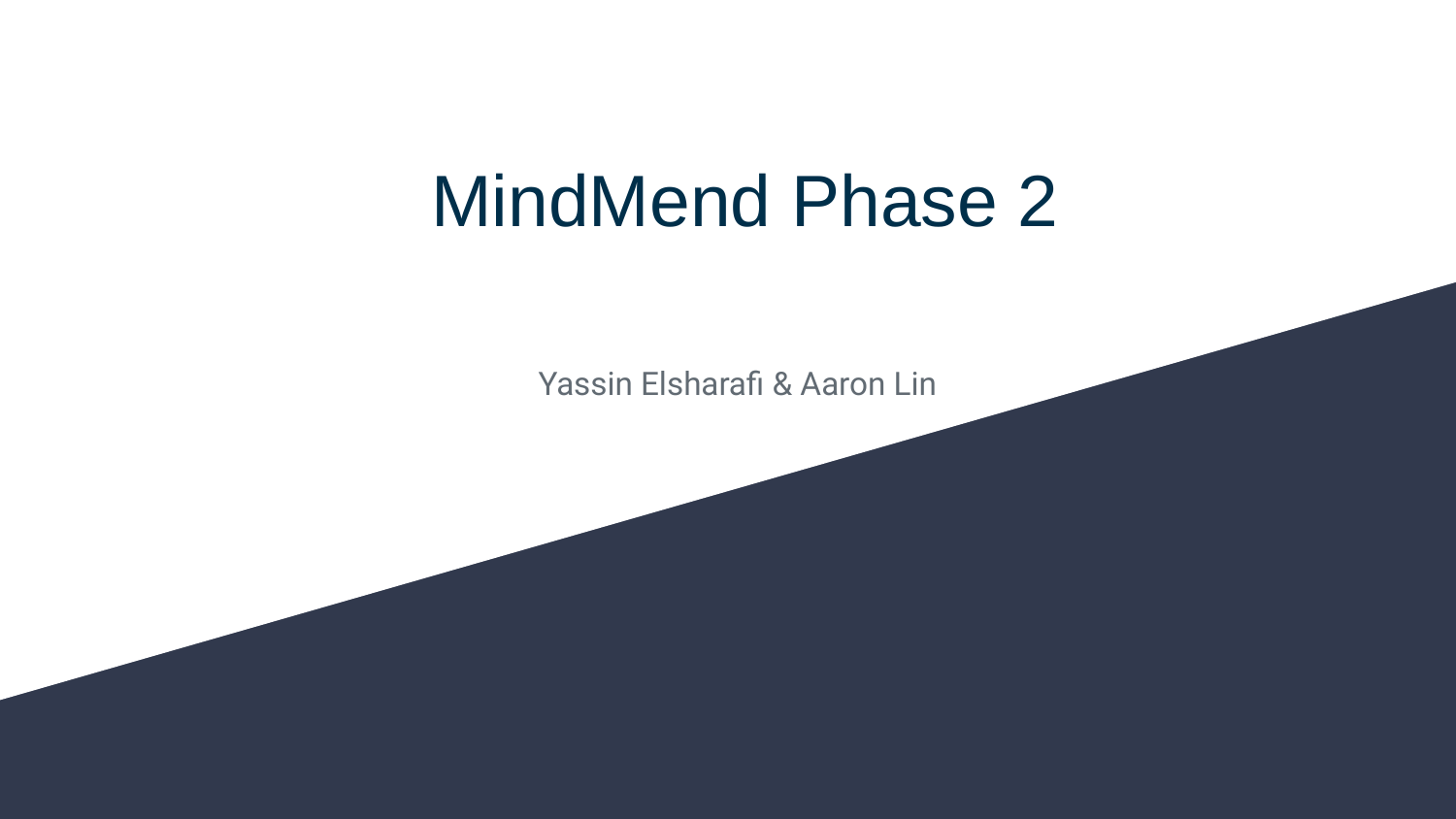

# MindMend Phase 2
Yassin Elsharafi & Aaron Lin